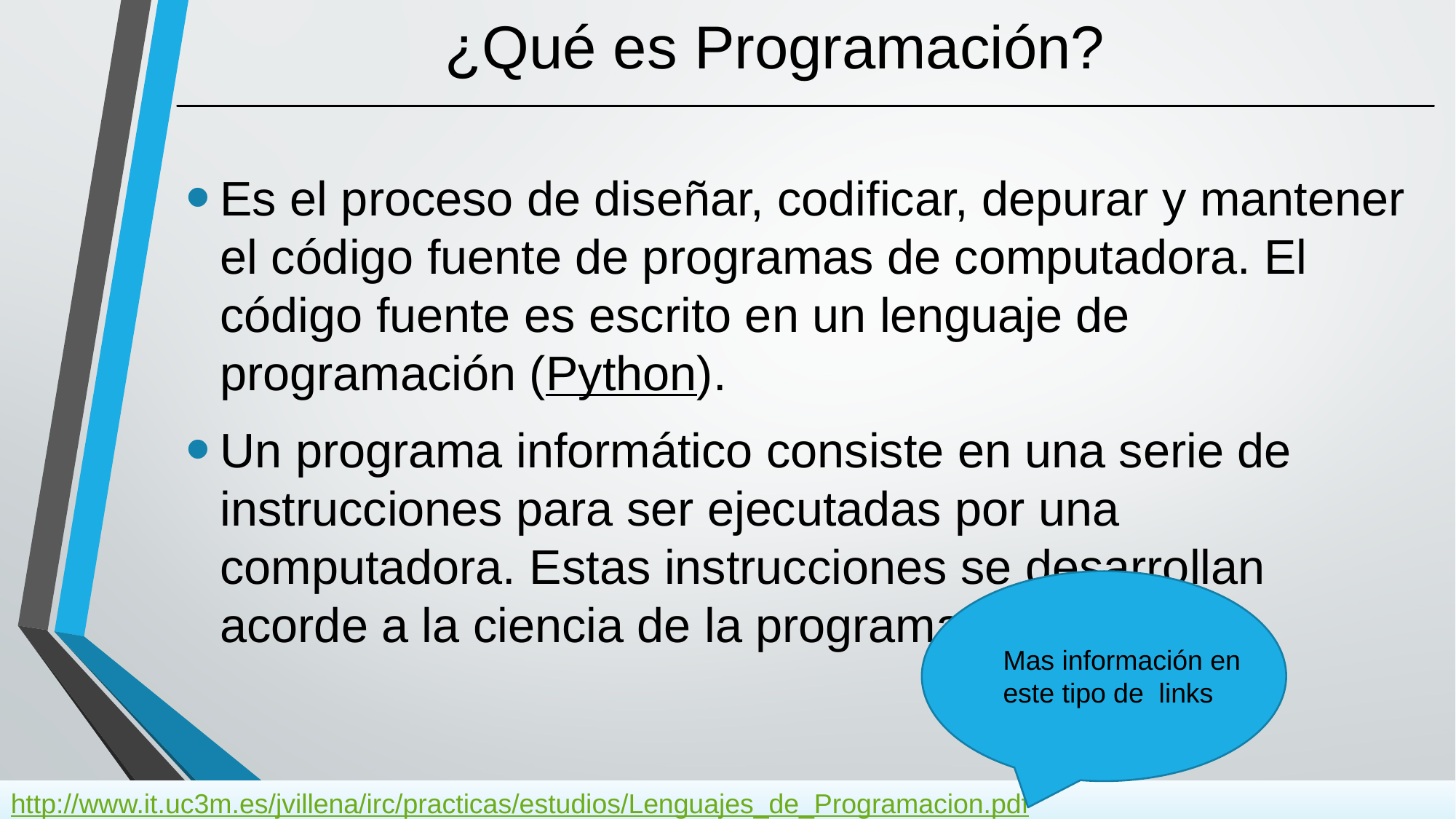

# ¿Qué es Programación?
Es el proceso de diseñar, codificar, depurar y mantener el código fuente de programas de computadora. El código fuente es escrito en un lenguaje de programación (Python).
Un programa informático consiste en una serie de instrucciones para ser ejecutadas por una computadora. Estas instrucciones se desarrollan acorde a la ciencia de la programación.

Mas información en este tipo de  links
http://www.it.uc3m.es/jvillena/irc/practicas/estudios/Lenguajes_de_Programacion.pdf